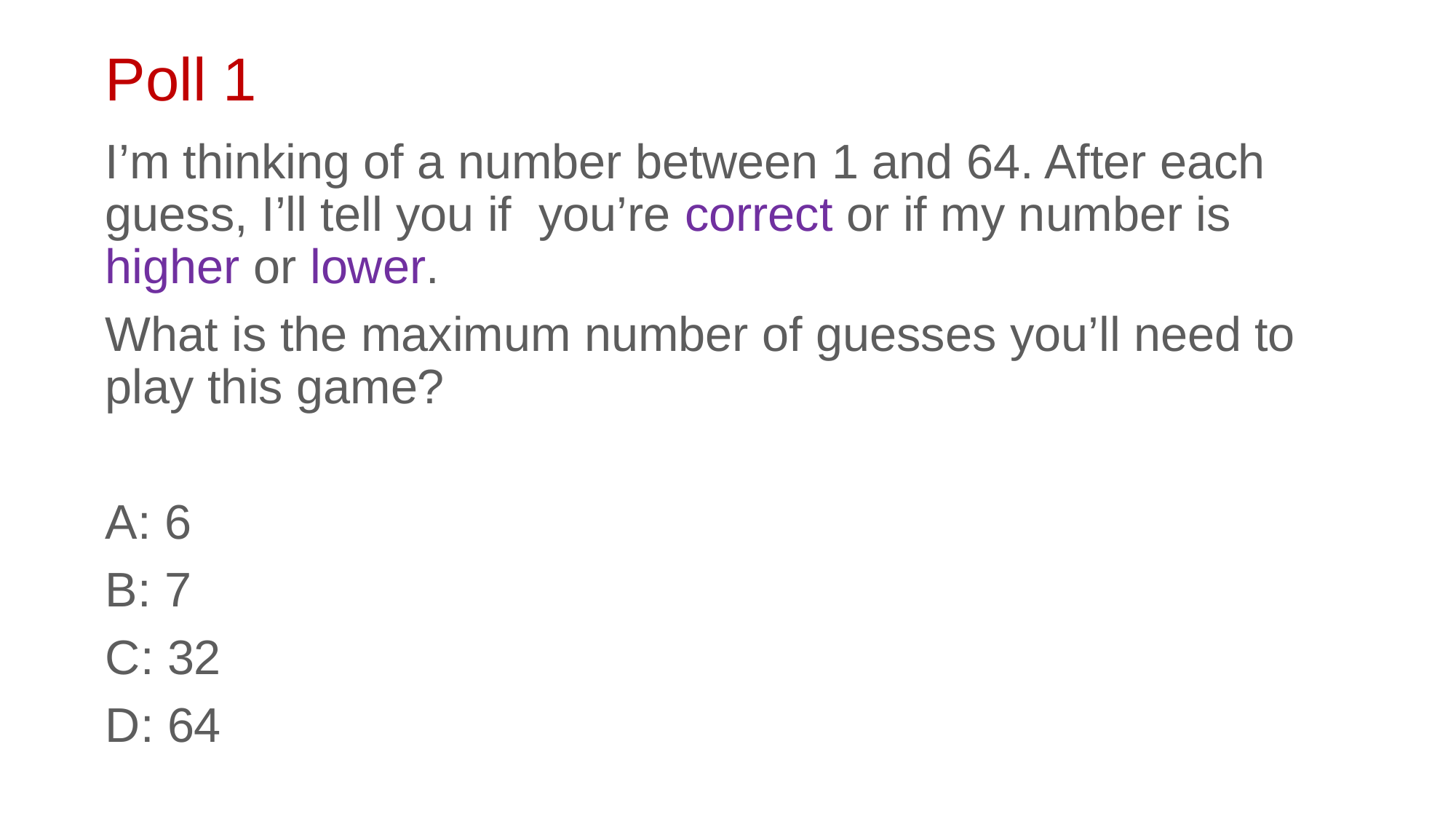

# Poll 1
I’m thinking of a number between 1 and 64. After each guess, I’ll tell you if  you’re correct or if my number is higher or lower.
What is the maximum number of guesses you’ll need to play this game?

A: 6
B: 7
C: 32
D: 64